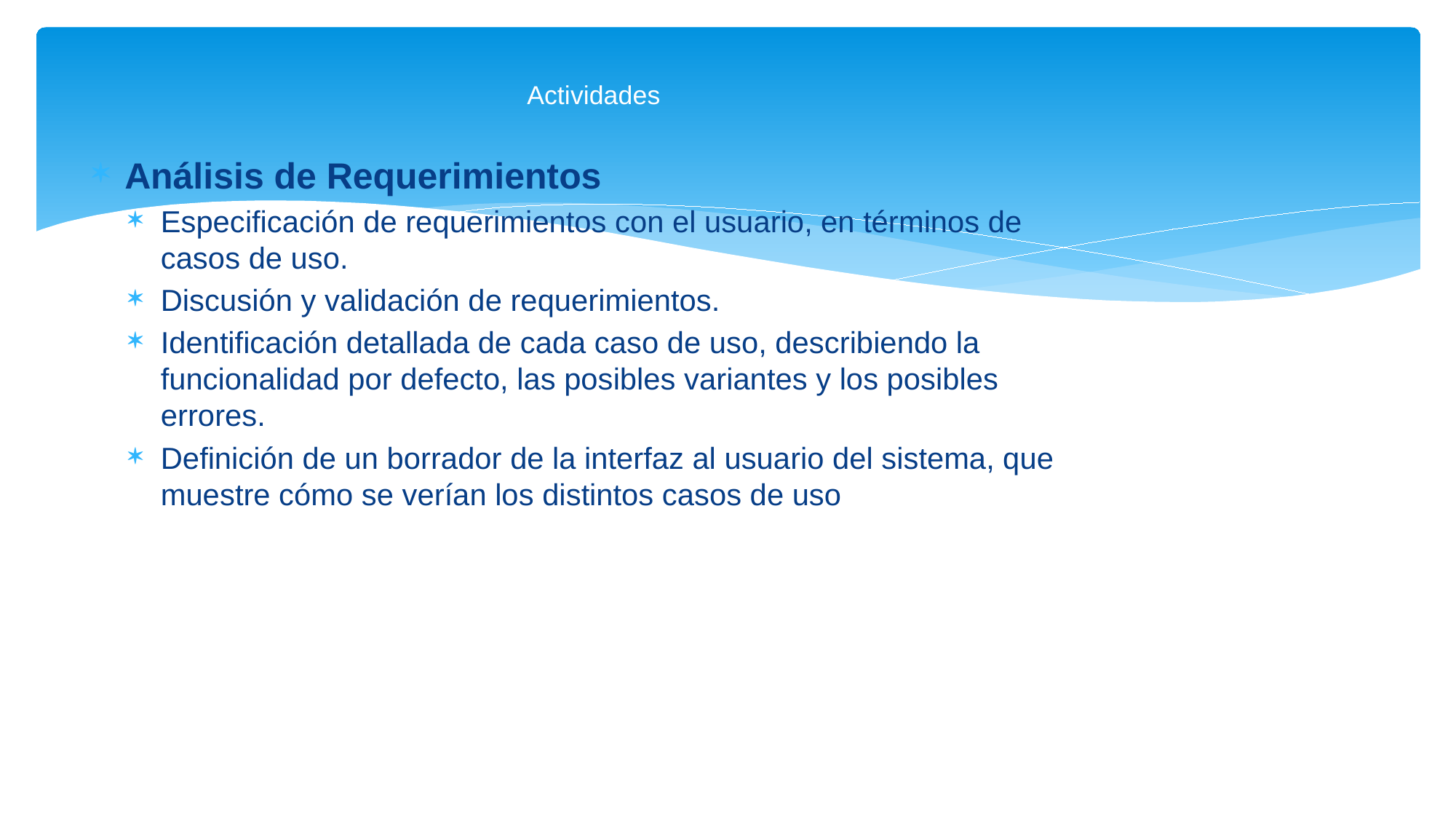

# Actividades
Análisis de Requerimientos
Especificación de requerimientos con el usuario, en términos de casos de uso.
Discusión y validación de requerimientos.
Identificación detallada de cada caso de uso, describiendo la funcionalidad por defecto, las posibles variantes y los posibles errores.
Definición de un borrador de la interfaz al usuario del sistema, que muestre cómo se verían los distintos casos de uso